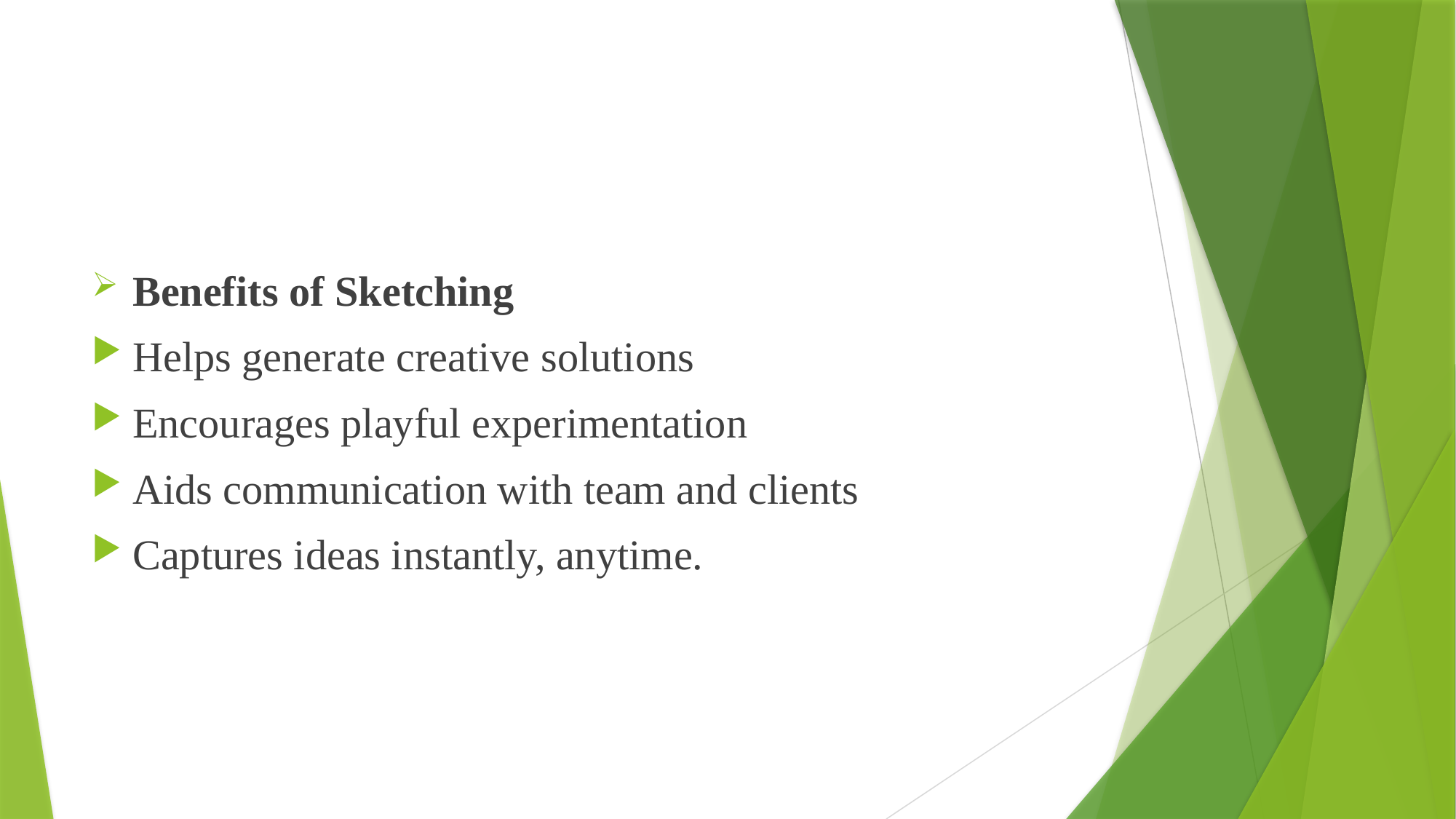

#
Benefits of Sketching
Helps generate creative solutions
Encourages playful experimentation
Aids communication with team and clients
Captures ideas instantly, anytime.